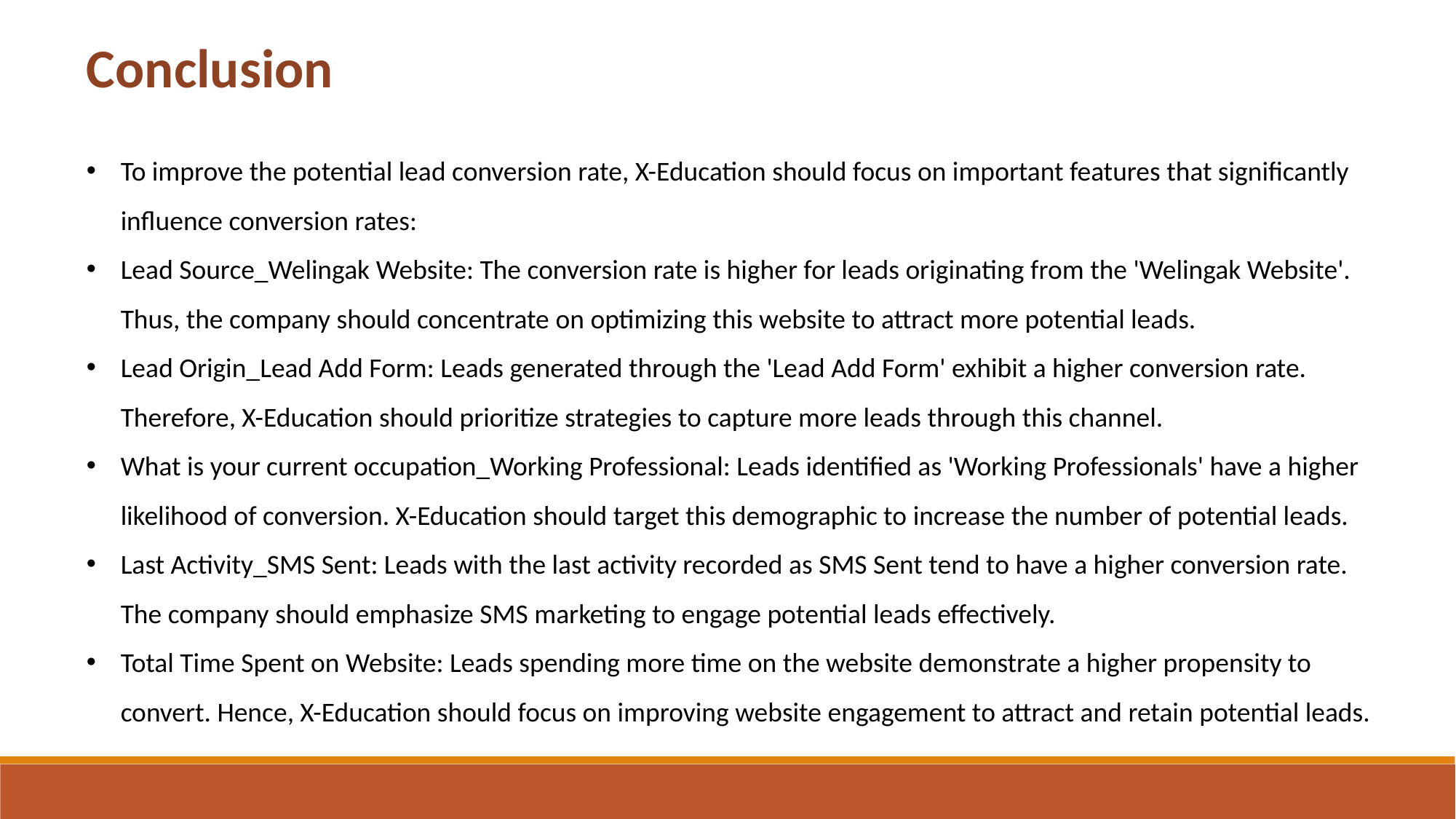

Conclusion
To improve the potential lead conversion rate, X-Education should focus on important features that significantly influence conversion rates:
Lead Source_Welingak Website: The conversion rate is higher for leads originating from the 'Welingak Website'. Thus, the company should concentrate on optimizing this website to attract more potential leads.
Lead Origin_Lead Add Form: Leads generated through the 'Lead Add Form' exhibit a higher conversion rate. Therefore, X-Education should prioritize strategies to capture more leads through this channel.
What is your current occupation_Working Professional: Leads identified as 'Working Professionals' have a higher likelihood of conversion. X-Education should target this demographic to increase the number of potential leads.
Last Activity_SMS Sent: Leads with the last activity recorded as SMS Sent tend to have a higher conversion rate. The company should emphasize SMS marketing to engage potential leads effectively.
Total Time Spent on Website: Leads spending more time on the website demonstrate a higher propensity to convert. Hence, X-Education should focus on improving website engagement to attract and retain potential leads.